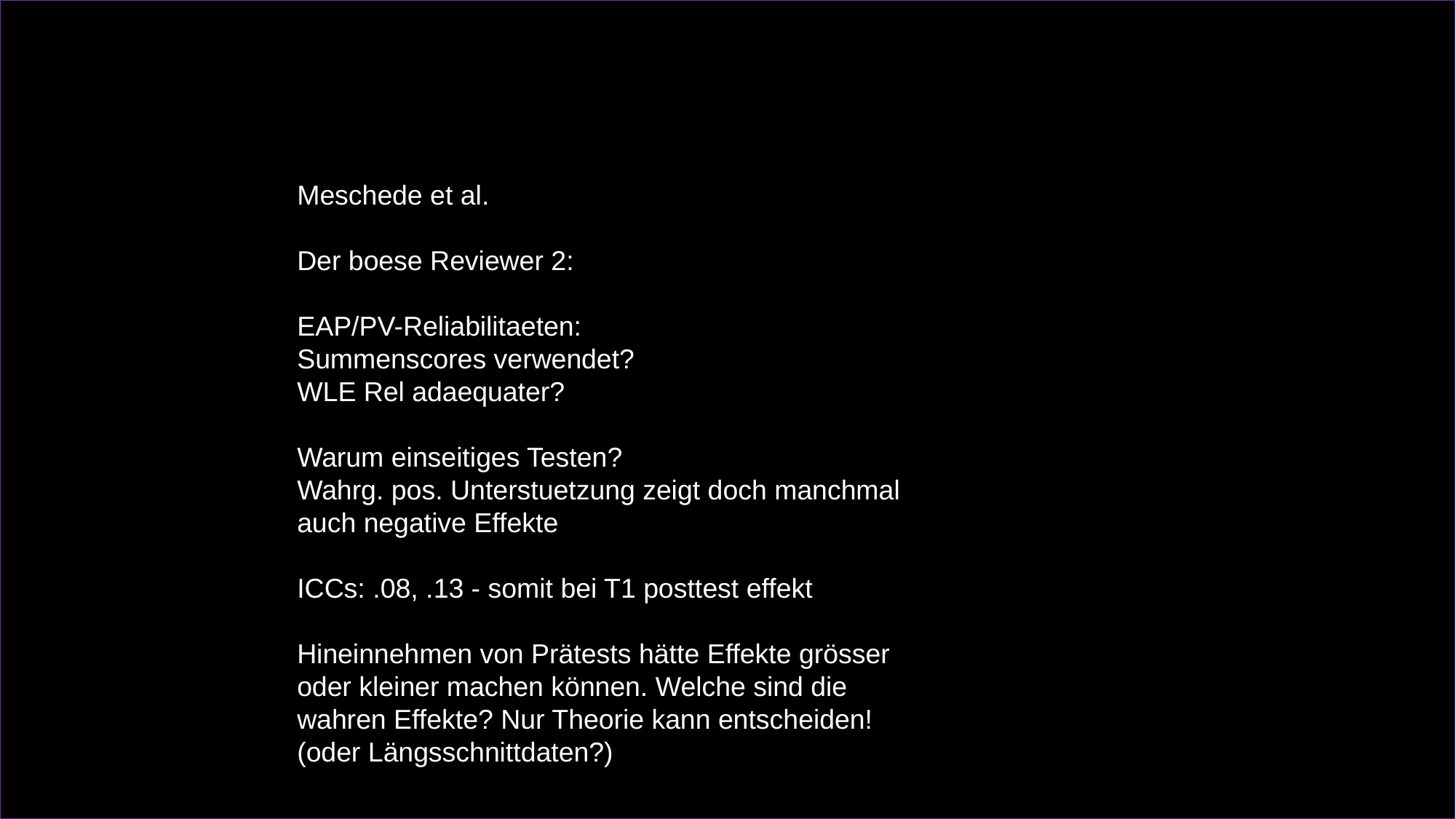

Meschede et al.

Der boese Reviewer 2:

EAP/PV-Reliabilitaeten:
Summenscores verwendet?
WLE Rel adaequater?

Warum einseitiges Testen?
Wahrg. pos. Unterstuetzung zeigt doch manchmal auch negative Effekte

ICCs: .08, .13 - somit bei T1 posttest effekt

Hineinnehmen von Prätests hätte Effekte grösser oder kleiner machen können. Welche sind die wahren Effekte? Nur Theorie kann entscheiden! (oder Längsschnittdaten?)